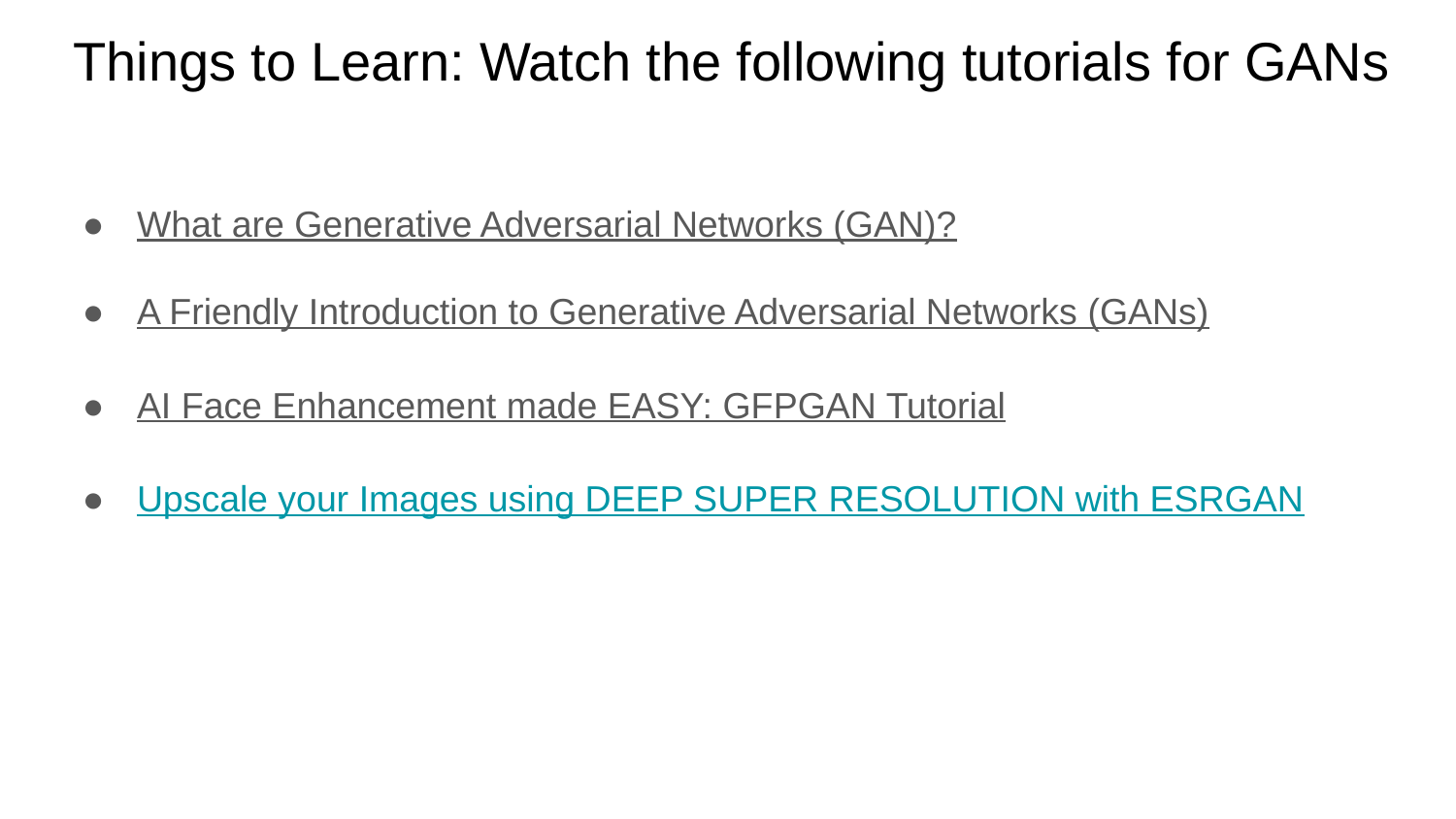

# Things to Learn: Watch the following tutorials for GANs
What are Generative Adversarial Networks (GAN)?
A Friendly Introduction to Generative Adversarial Networks (GANs)
AI Face Enhancement made EASY: GFPGAN Tutorial
Upscale your Images using DEEP SUPER RESOLUTION with ESRGAN